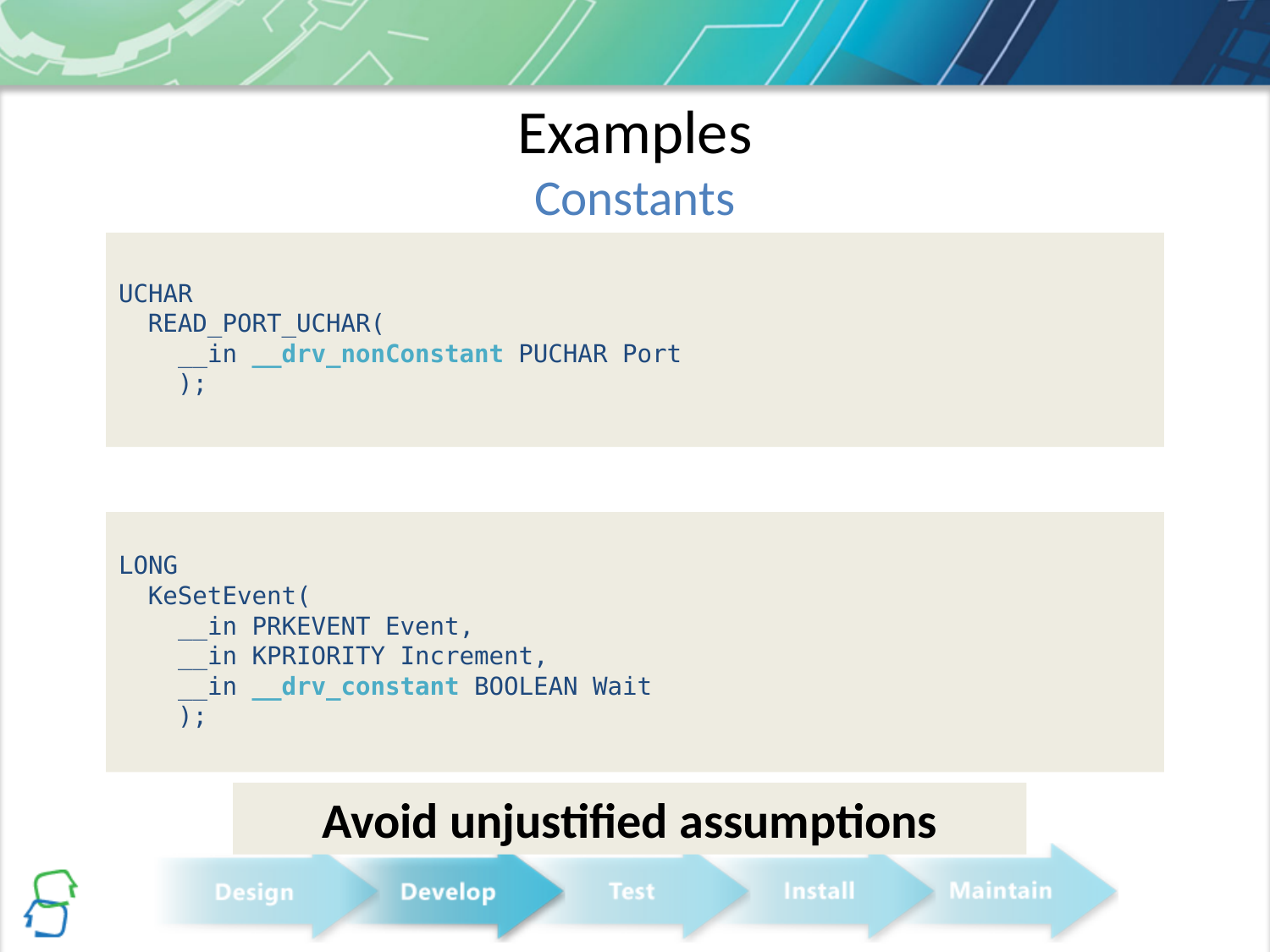

# Examples Constants
UCHAR
  READ_PORT_UCHAR(
    __in __drv_nonConstant PUCHAR Port
    );
LONG
  KeSetEvent(
    __in PRKEVENT Event,
    __in KPRIORITY Increment,
    __in __drv_constant BOOLEAN Wait
    );
Avoid unjustified assumptions